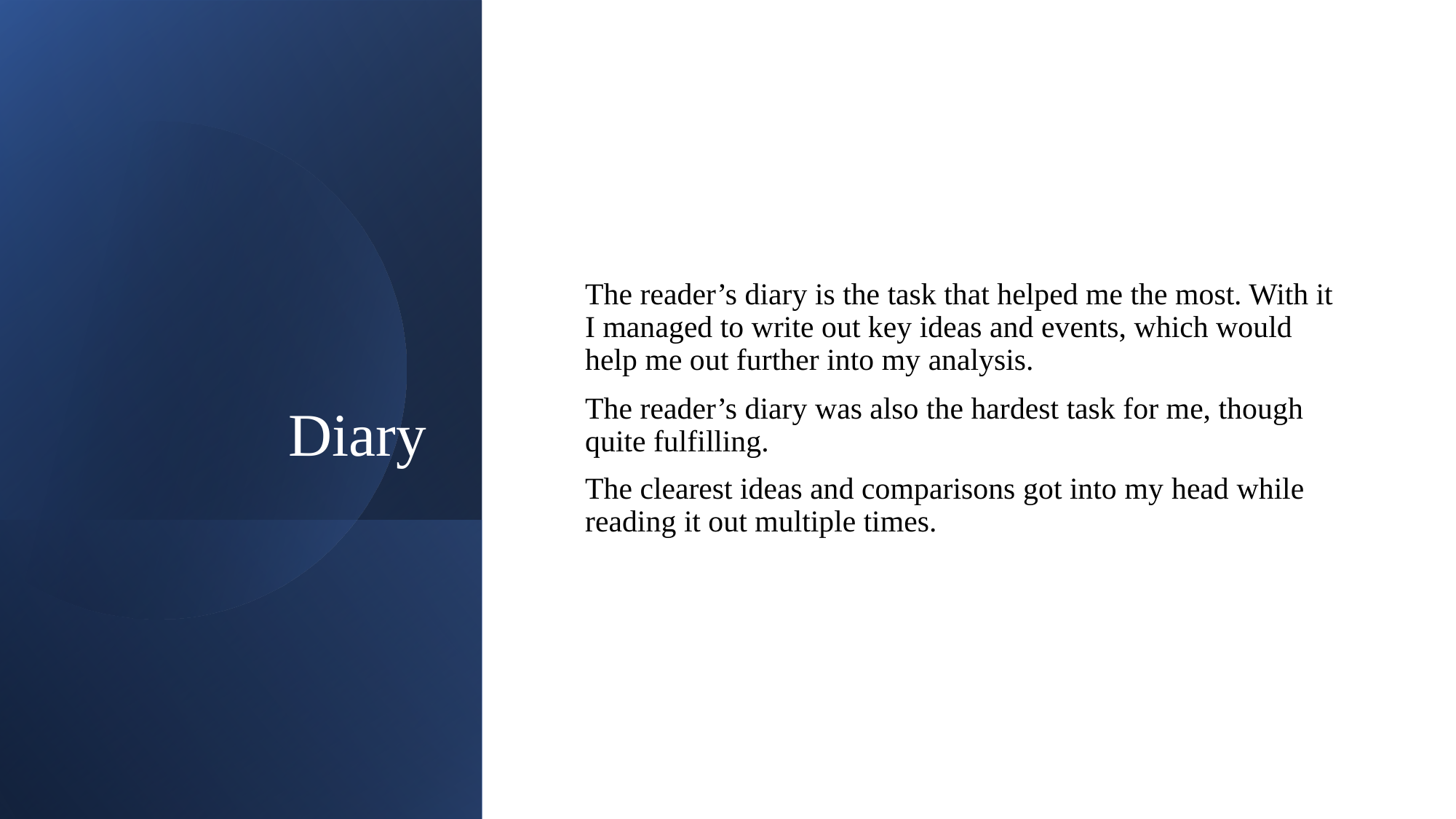

# Diary
The reader’s diary is the task that helped me the most. With it I managed to write out key ideas and events, which would help me out further into my analysis.
The reader’s diary was also the hardest task for me, though quite fulfilling.
The clearest ideas and comparisons got into my head while reading it out multiple times.